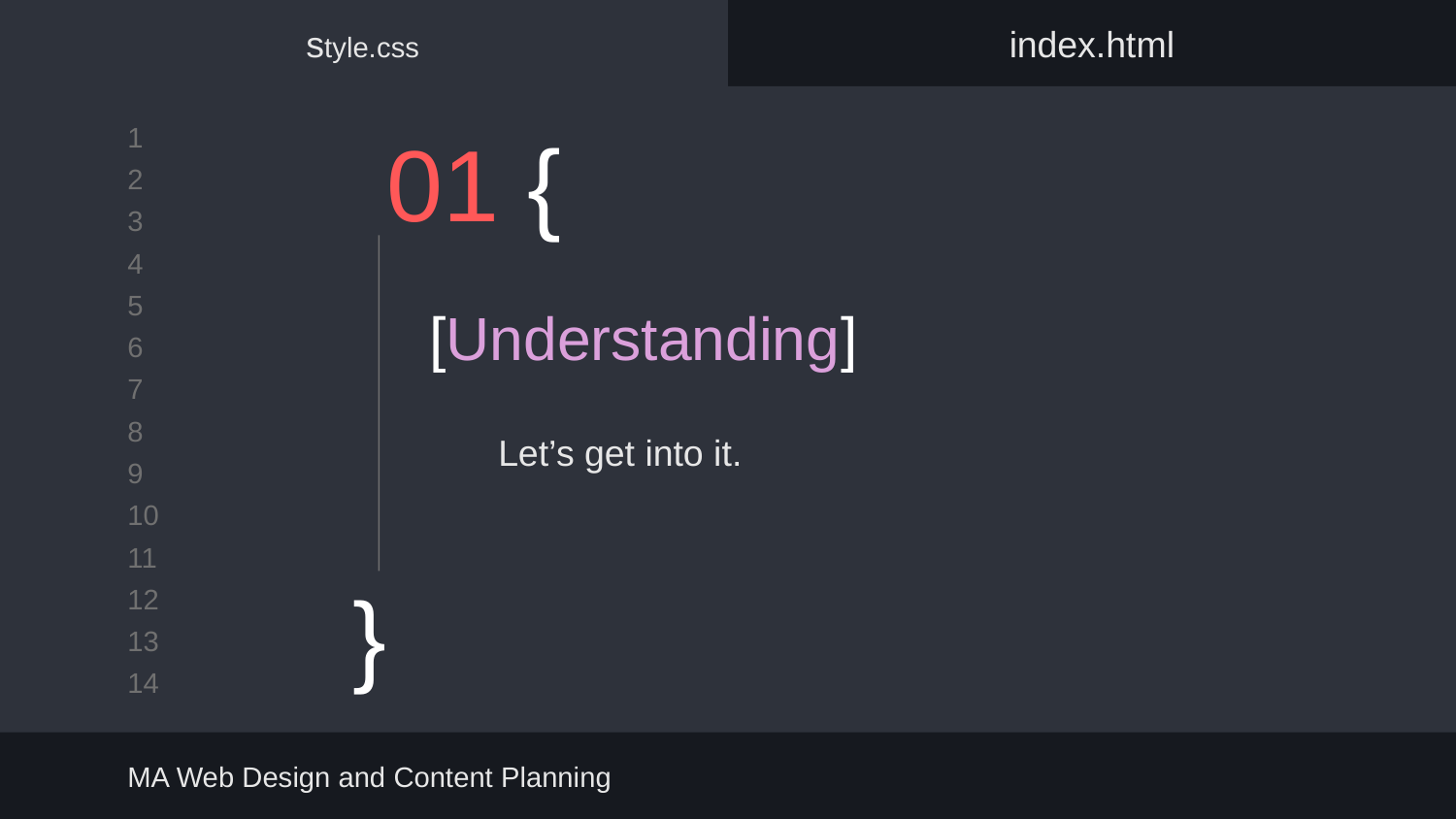

style.css
index.html
# 01 {
[Understanding]
Let’s get into it.
}
MA Web Design and Content Planning